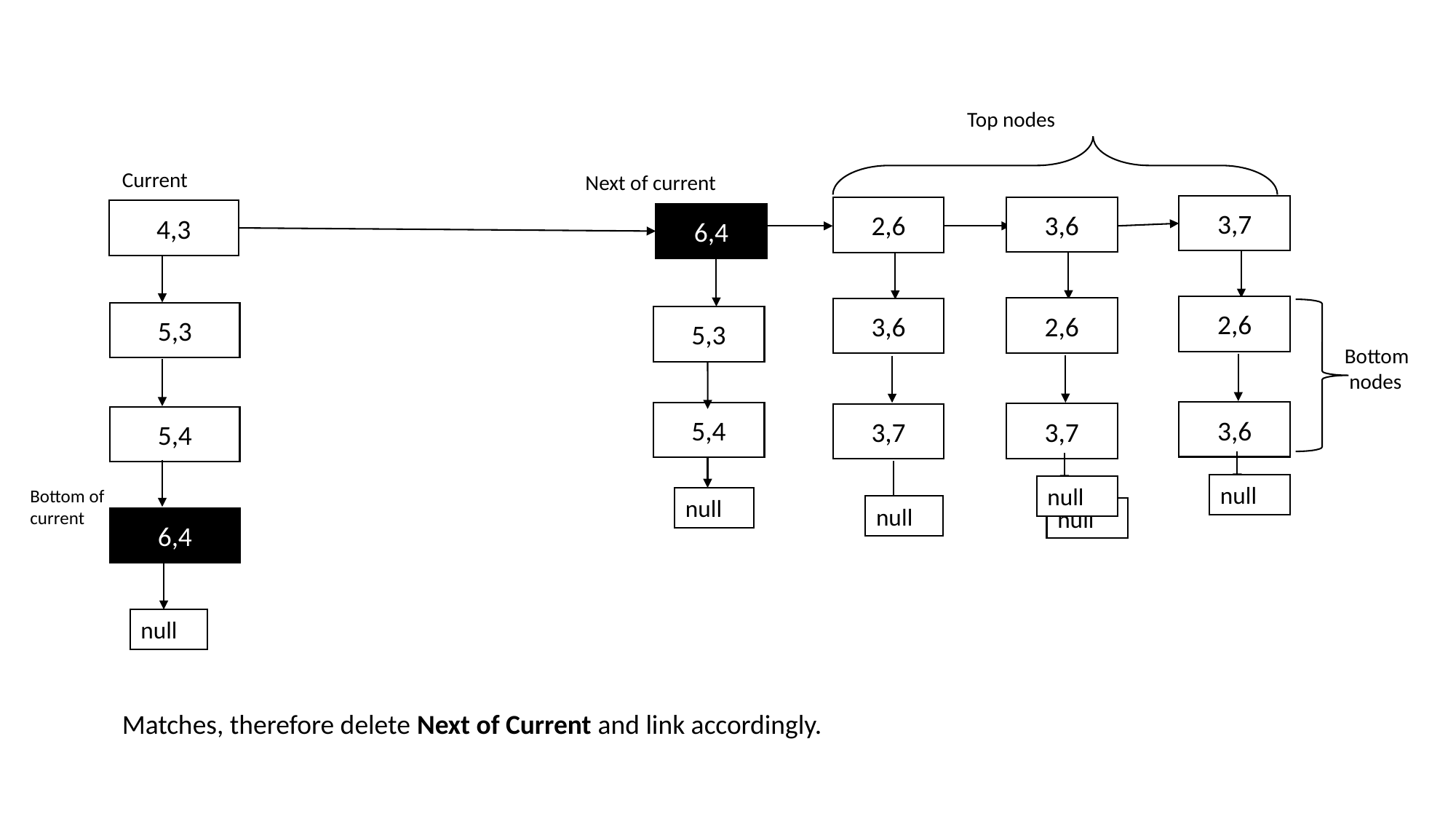

Top nodes
Current
Next of current
3,7
3,6
2,6
4,3
6,4
2,6
2,6
3,6

5,3
5,3
Bottom
 nodes
3,6
5,4
3,7
3,7
5,4
null
null
Bottom of  current
null
null
null
6,4
null
Matches, therefore delete Next of Current and link accordingly.